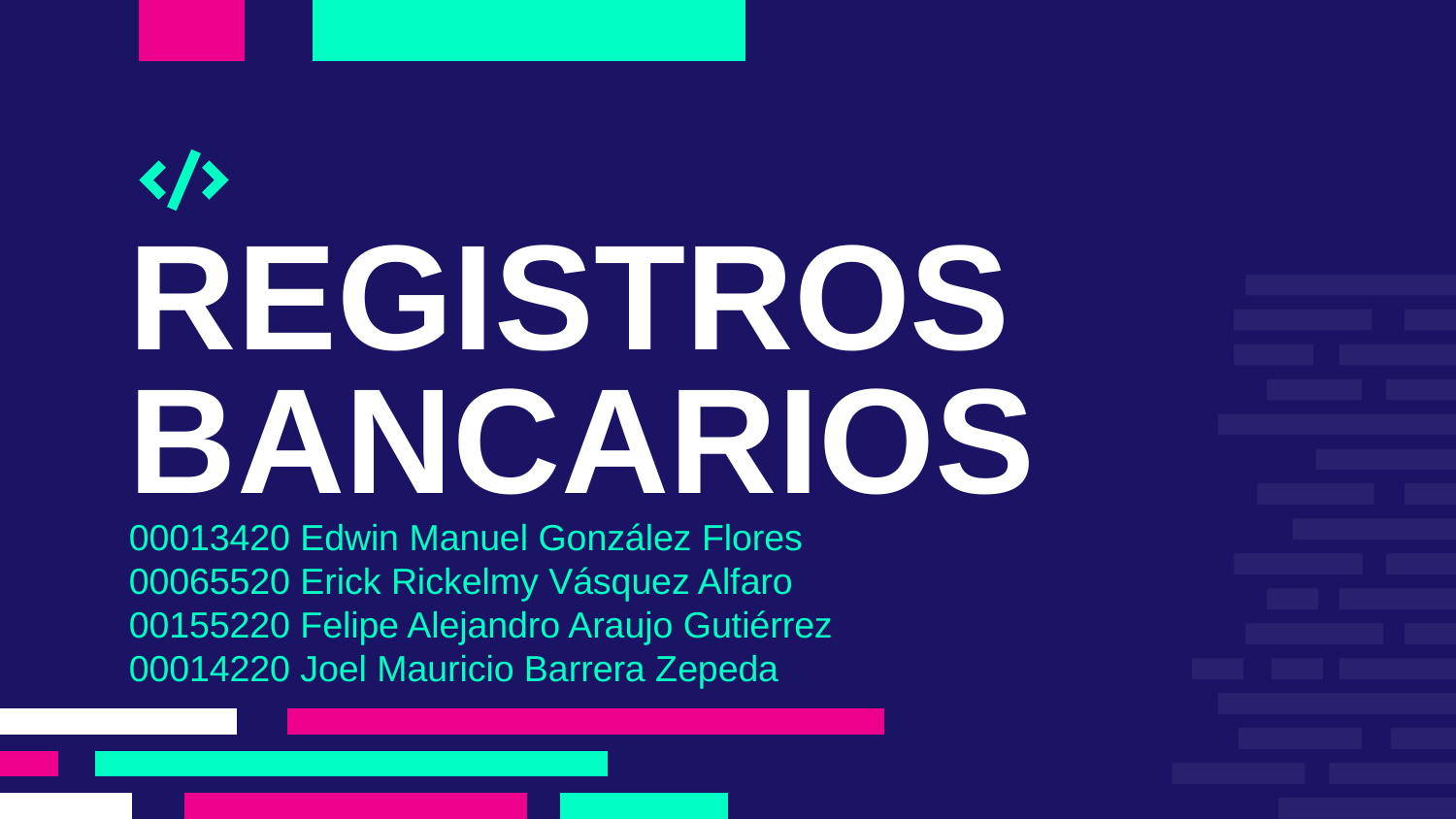

# REGISTROS BANCARIOS
00013420 Edwin Manuel González Flores
00065520 Erick Rickelmy Vásquez Alfaro
00155220 Felipe Alejandro Araujo Gutiérrez
00014220 Joel Mauricio Barrera Zepeda